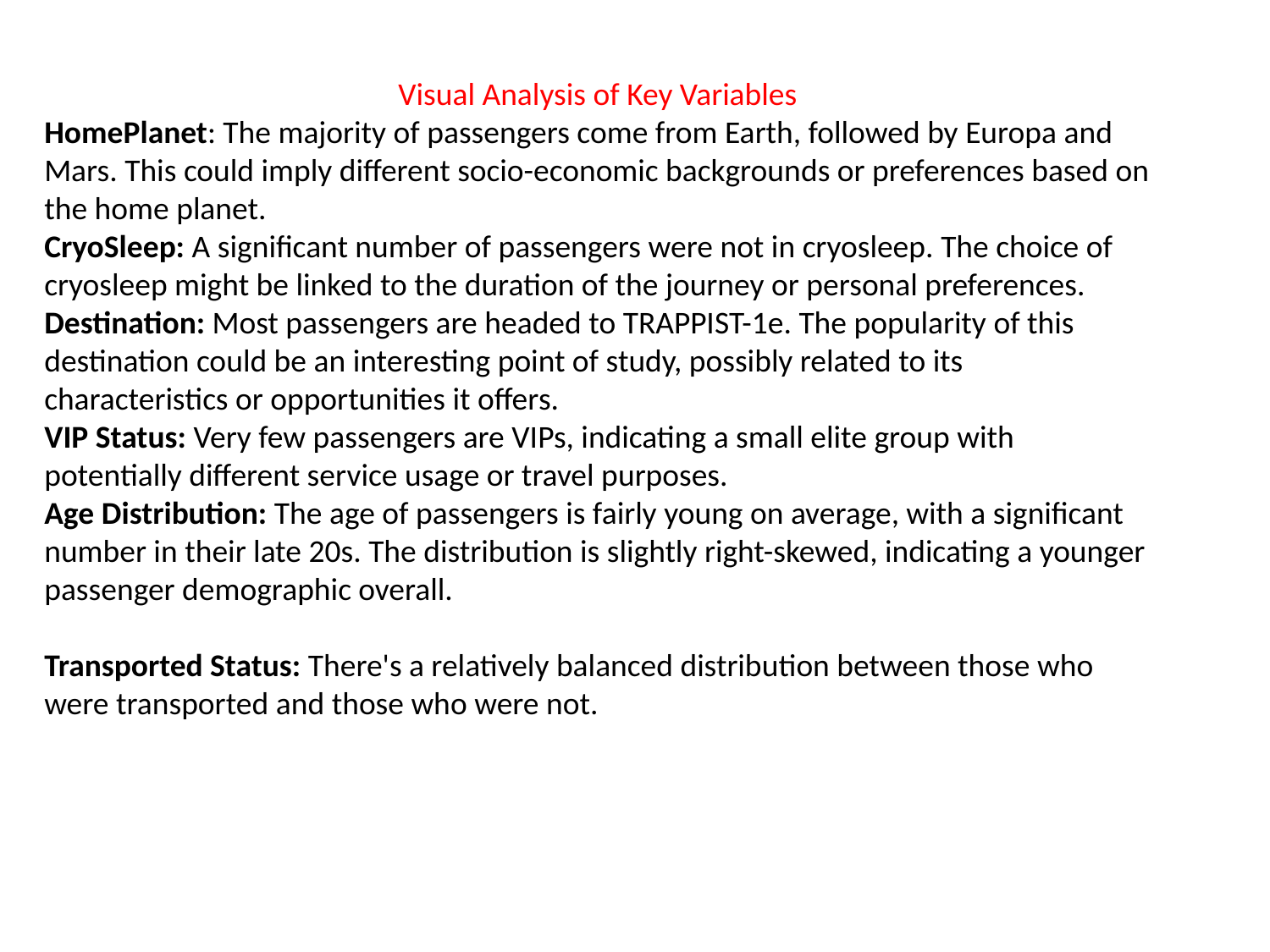

Visual Analysis of Key Variables
HomePlanet: The majority of passengers come from Earth, followed by Europa and Mars. This could imply different socio-economic backgrounds or preferences based on the home planet.
CryoSleep: A significant number of passengers were not in cryosleep. The choice of cryosleep might be linked to the duration of the journey or personal preferences.
Destination: Most passengers are headed to TRAPPIST-1e. The popularity of this destination could be an interesting point of study, possibly related to its characteristics or opportunities it offers.
VIP Status: Very few passengers are VIPs, indicating a small elite group with potentially different service usage or travel purposes.
Age Distribution: The age of passengers is fairly young on average, with a significant number in their late 20s. The distribution is slightly right-skewed, indicating a younger passenger demographic overall.

Transported Status: There's a relatively balanced distribution between those who were transported and those who were not.